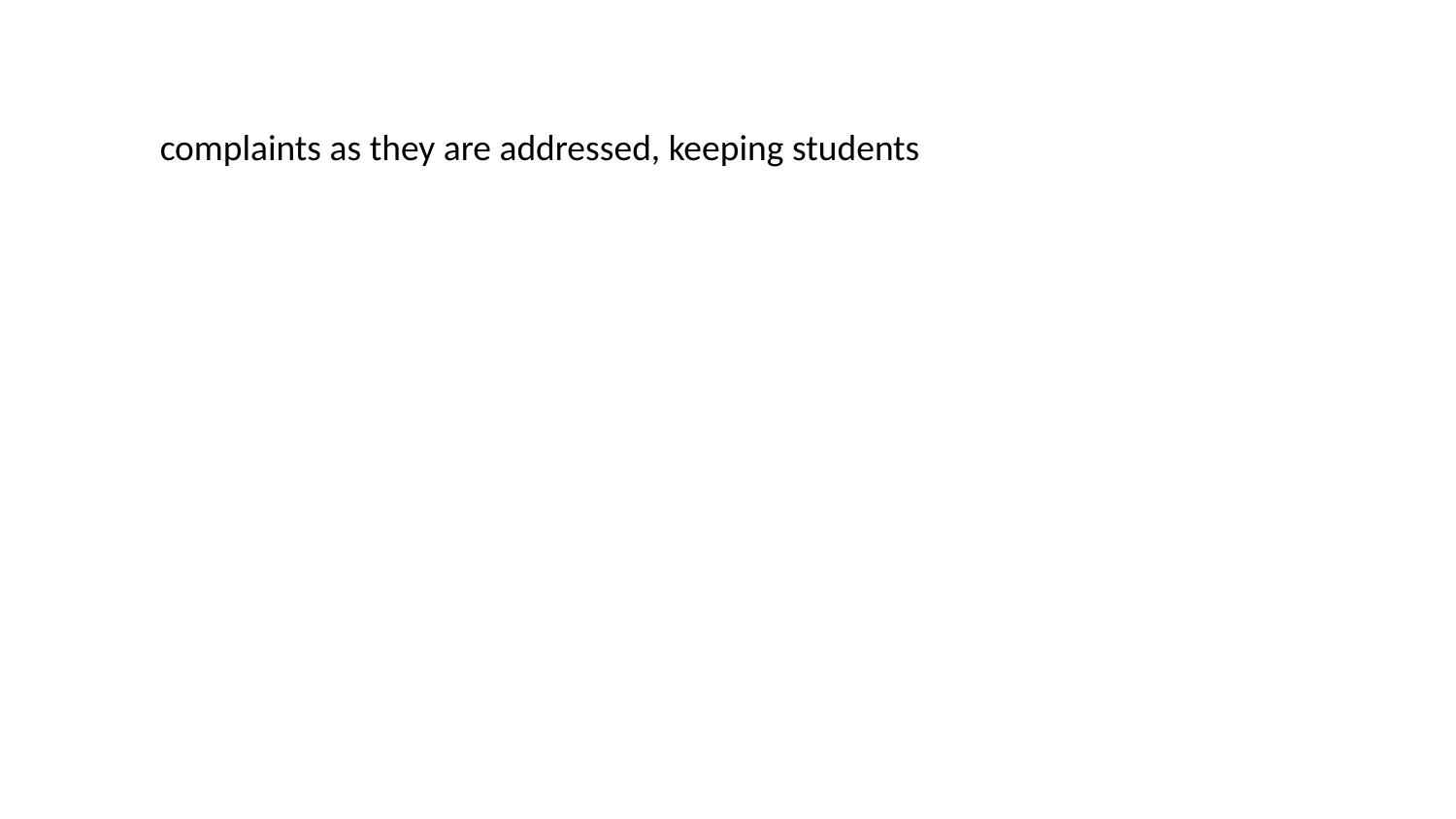

complaints as they are addressed, keeping students